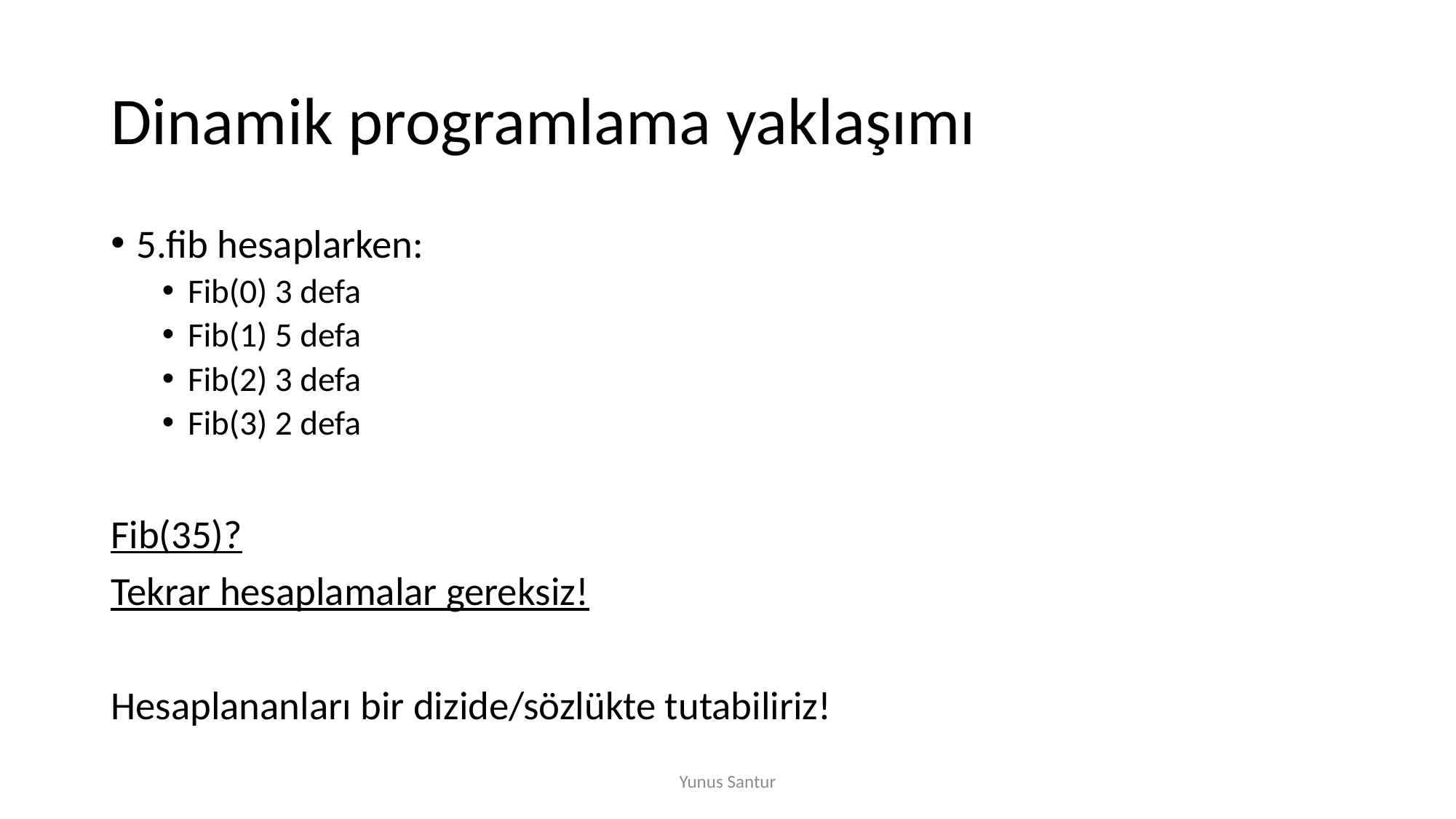

# Dinamik programlama yaklaşımı
5.fib hesaplarken:
Fib(0) 3 defa
Fib(1) 5 defa
Fib(2) 3 defa
Fib(3) 2 defa

Fib(35)?
Tekrar hesaplamalar gereksiz!

Hesaplananları bir dizide/sözlükte tutabiliriz!
Yunus Santur